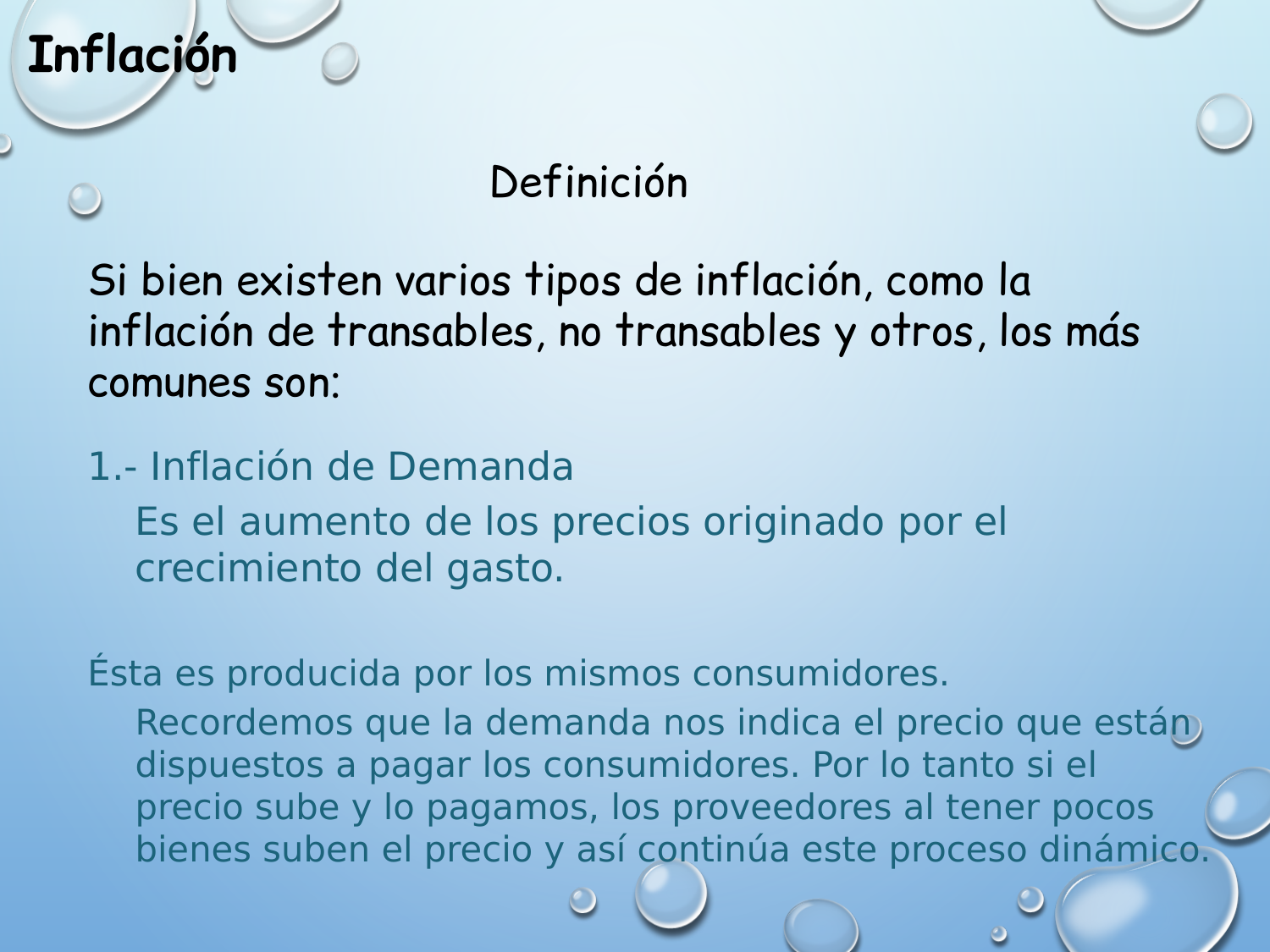

Inflación
Definición
Si bien existen varios tipos de inflación, como la inflación de transables, no transables y otros, los más comunes son:
1.- Inflación de Demanda
	Es el aumento de los precios originado por el crecimiento del gasto.

Ésta es producida por los mismos consumidores.
	Recordemos que la demanda nos indica el precio que están dispuestos a pagar los consumidores. Por lo tanto si el precio sube y lo pagamos, los proveedores al tener pocos bienes suben el precio y así continúa este proceso dinámico.